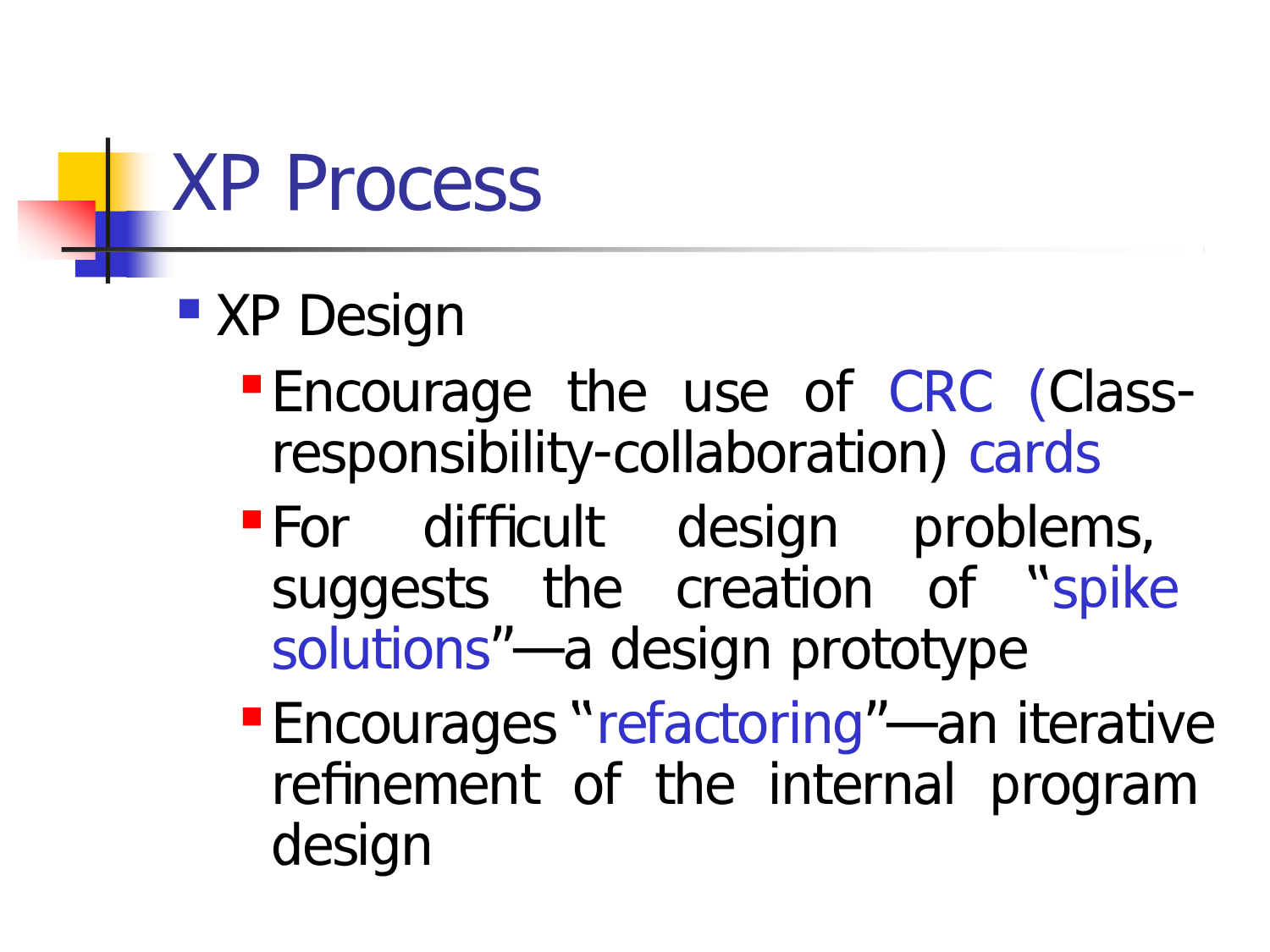

# XP Process
XP Design
Encourage the use of CRC (Class-  responsibility-collaboration) cards
For difficult design problems,  suggests the creation of “spike  solutions”—a design prototype
Encourages “refactoring”—an iterative  refinement of the internal program  design